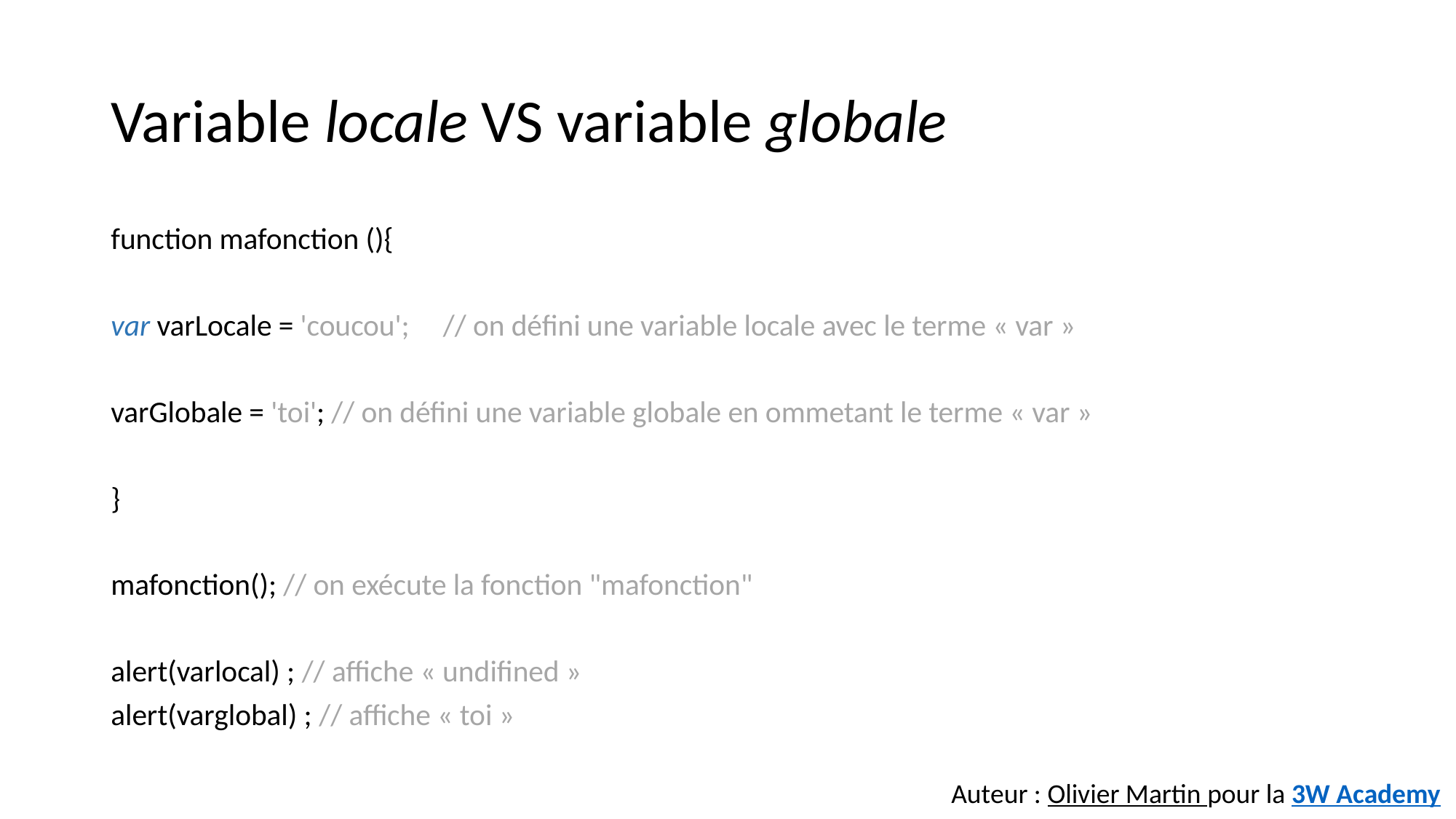

# Variable locale VS variable globale
function mafonction (){

var varLocale = 'coucou';     // on défini une variable locale avec le terme « var »

varGlobale = 'toi'; // on défini une variable globale en ommetant le terme « var »

}

mafonction(); // on exécute la fonction "mafonction"

alert(varlocal) ; // affiche « undifined »
alert(varglobal) ; // affiche « toi »

Auteur : Olivier Martin pour la 3W Academy